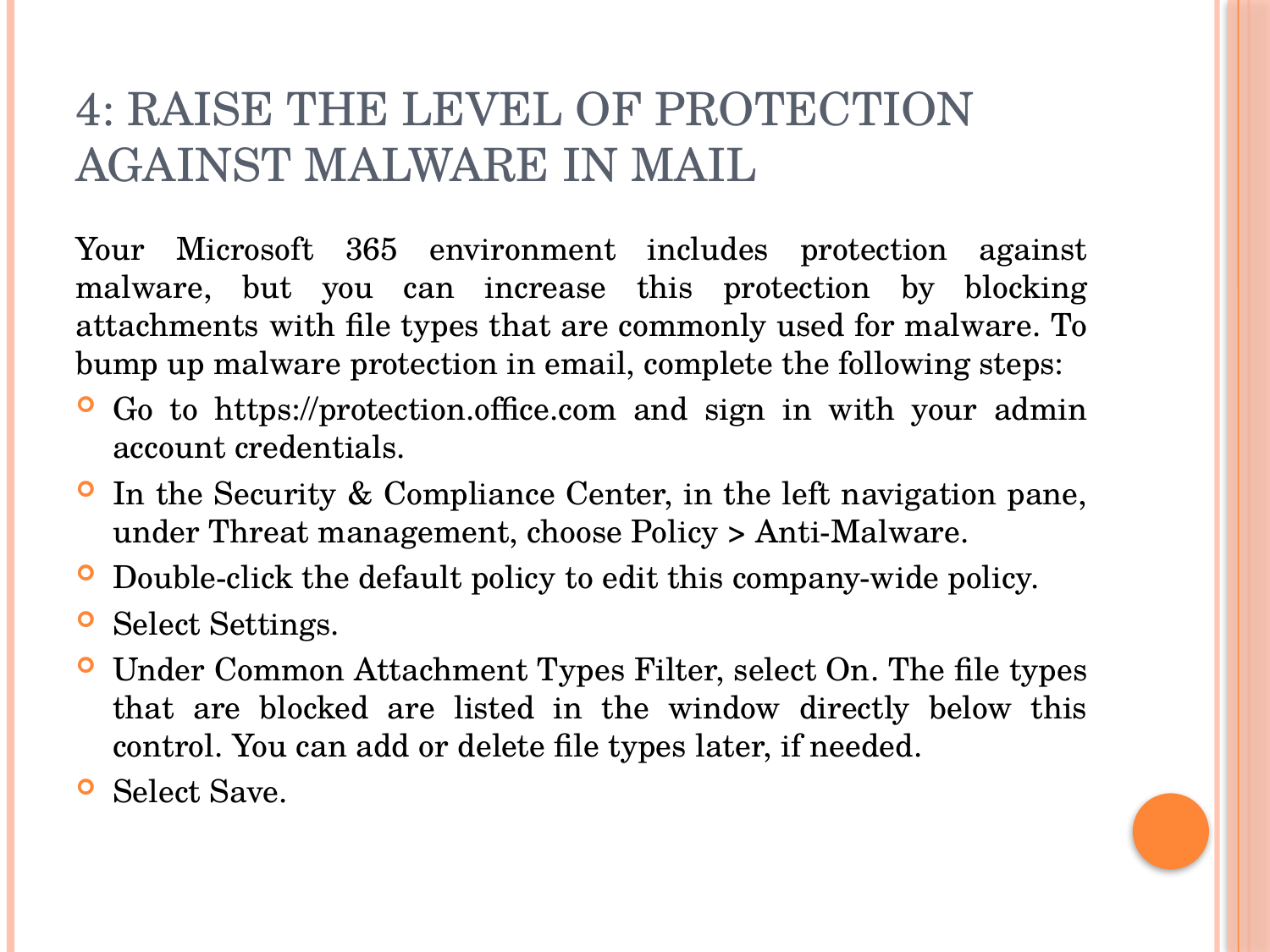

# 4: Raise the level of protection against malware in mail
Your Microsoft 365 environment includes protection against malware, but you can increase this protection by blocking attachments with file types that are commonly used for malware. To bump up malware protection in email, complete the following steps:
Go to https://protection.office.com and sign in with your admin account credentials.
In the Security & Compliance Center, in the left navigation pane, under Threat management, choose Policy > Anti-Malware.
Double-click the default policy to edit this company-wide policy.
Select Settings.
Under Common Attachment Types Filter, select On. The file types that are blocked are listed in the window directly below this control. You can add or delete file types later, if needed.
Select Save.